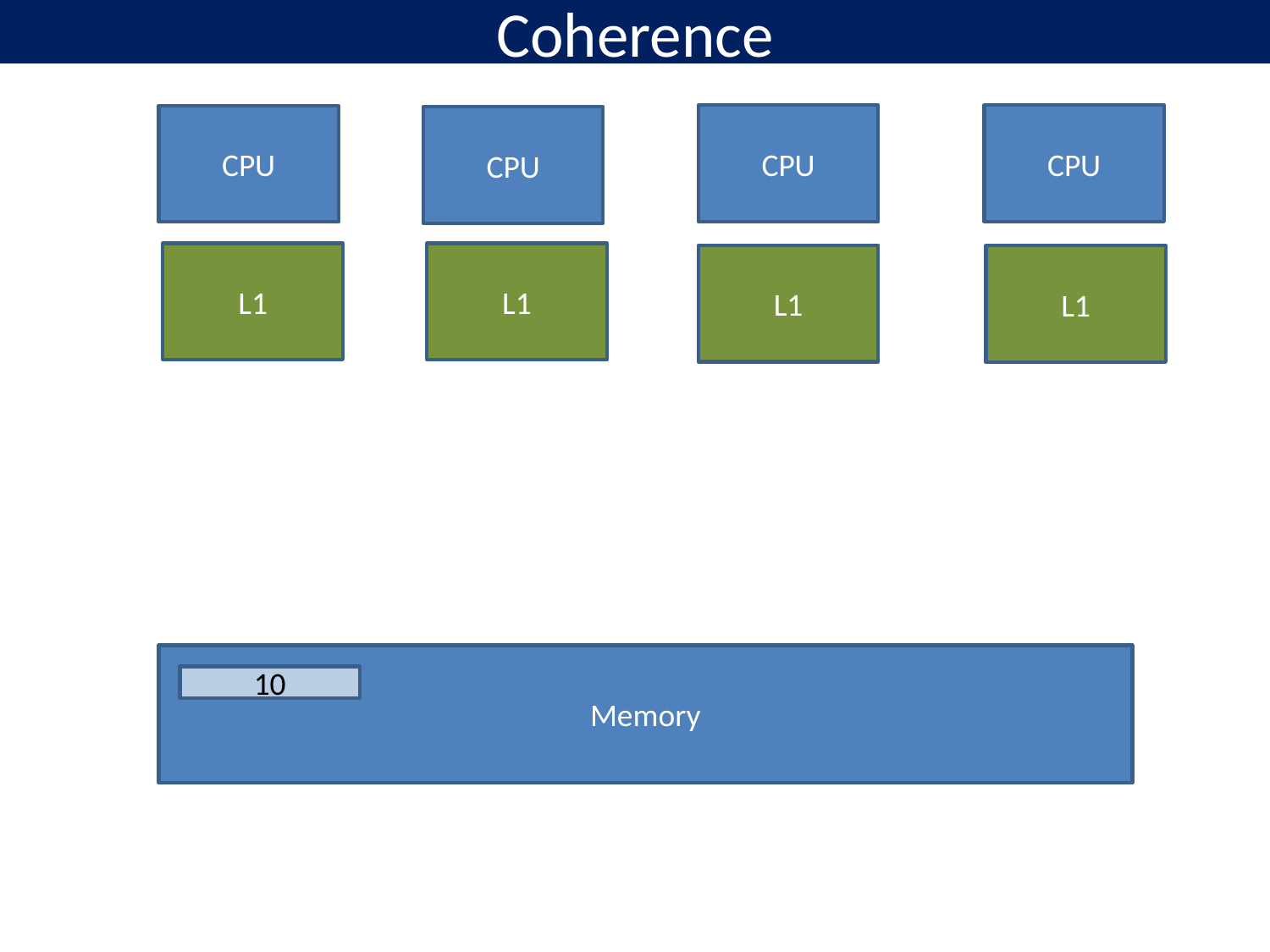

# Coherence
CPU
CPU
CPU
CPU
L1
L1
L1
L1
Memory
10